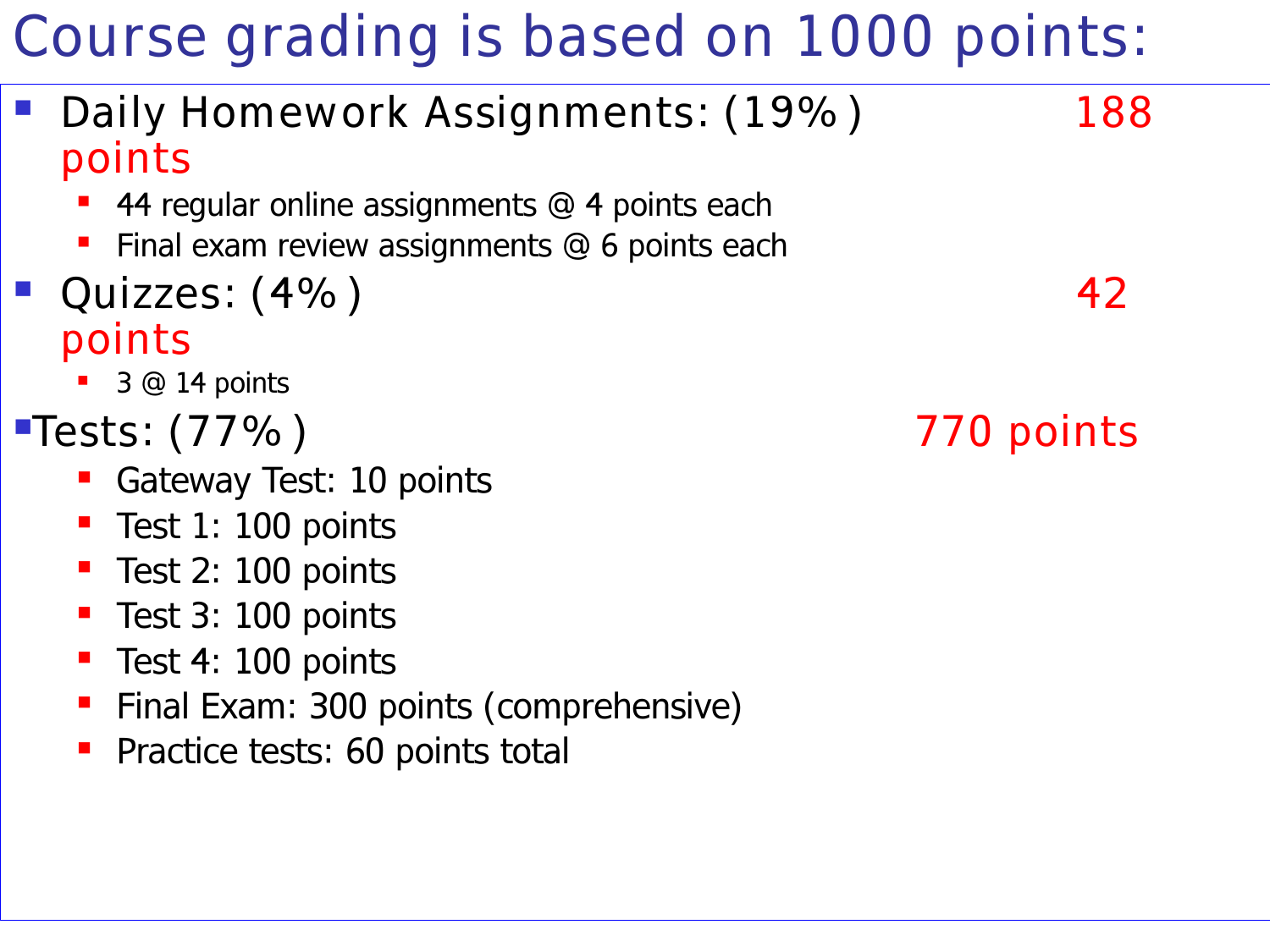

# Course grading is based on 1000 points:
Daily Homework Assignments: (19%)	          188 points
44 regular online assignments @ 4 points each
Final exam review assignments @ 6 points each
Quizzes: (4%)						42 points
3 @ 14 points
Tests: (77%)               				770 points
Gateway Test: 10 points
Test 1: 100 points
Test 2: 100 points
Test 3: 100 points
Test 4: 100 points
Final Exam: 300 points (comprehensive)
Practice tests: 60 points total